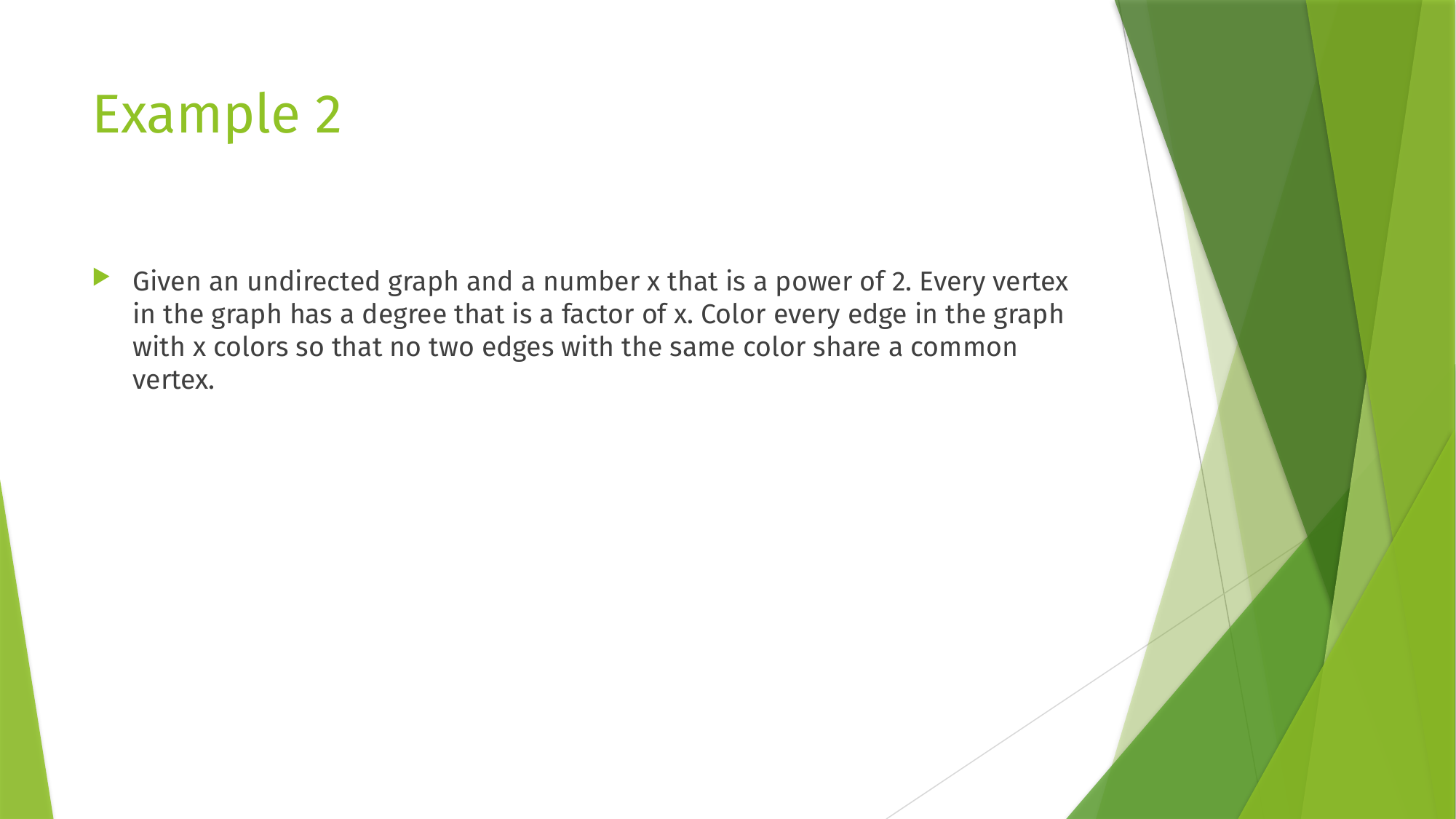

# Example 2
Given an undirected graph and a number x that is a power of 2. Every vertex in the graph has a degree that is a factor of x. Color every edge in the graph with x colors so that no two edges with the same color share a common vertex.